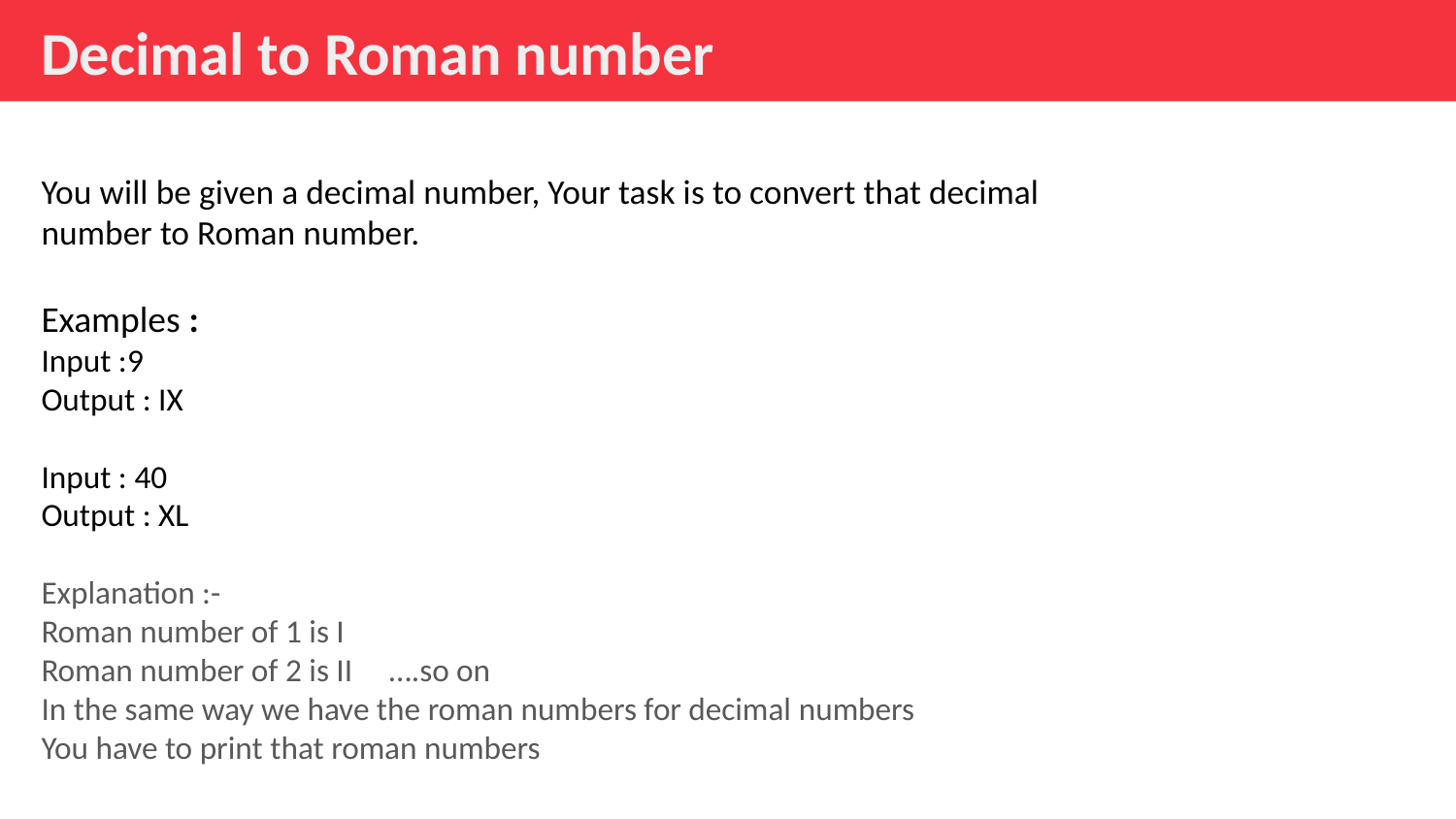

Decimal to Roman number

You will be given a decimal number, Your task is to convert that decimal number to Roman number.

Examples :
Input :9
Output : IX

Input : 40
Output : XL

Explanation :-
Roman number of 1 is I
Roman number of 2 is II     ….so on
In the same way we have the roman numbers for decimal numbers
You have to print that roman numbers